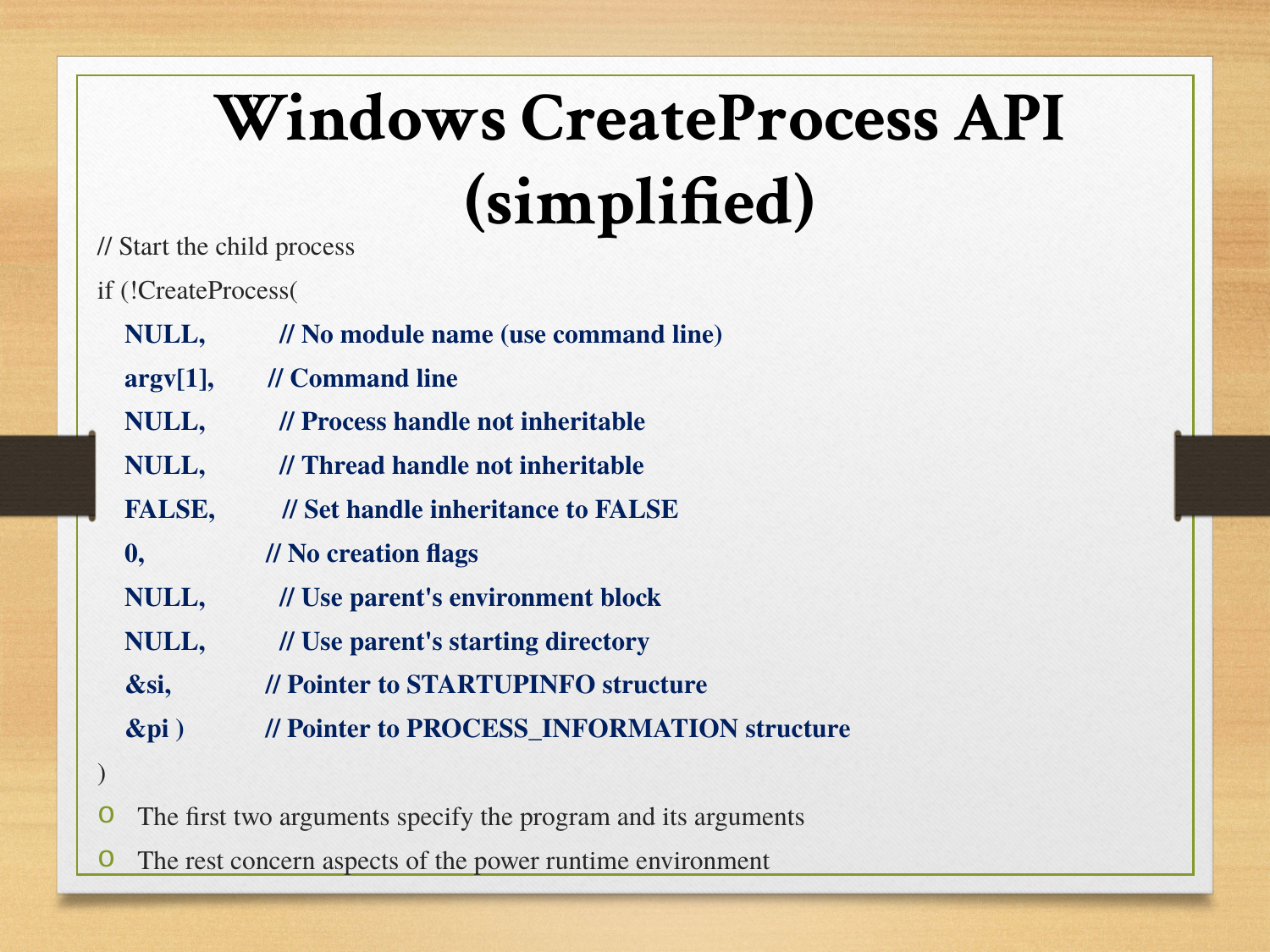

Windows CreateProcess API
(simplified)
// Start the child process
if (!CreateProcess(
    NULL,           // No module name (use command line)
    argv[1],        // Command line
    NULL,           // Process handle not inheritable
    NULL,           // Thread handle not inheritable
    FALSE,          // Set handle inheritance to FALSE
    0,                  // No creation flags
    NULL,           // Use parent's environment block
    NULL,           // Use parent's starting directory
    &si,              // Pointer to STARTUPINFO structure
    &pi )            // Pointer to PROCESS_INFORMATION structure
)
The first two arguments specify the program and its arguments
The rest concern aspects of the power runtime environment